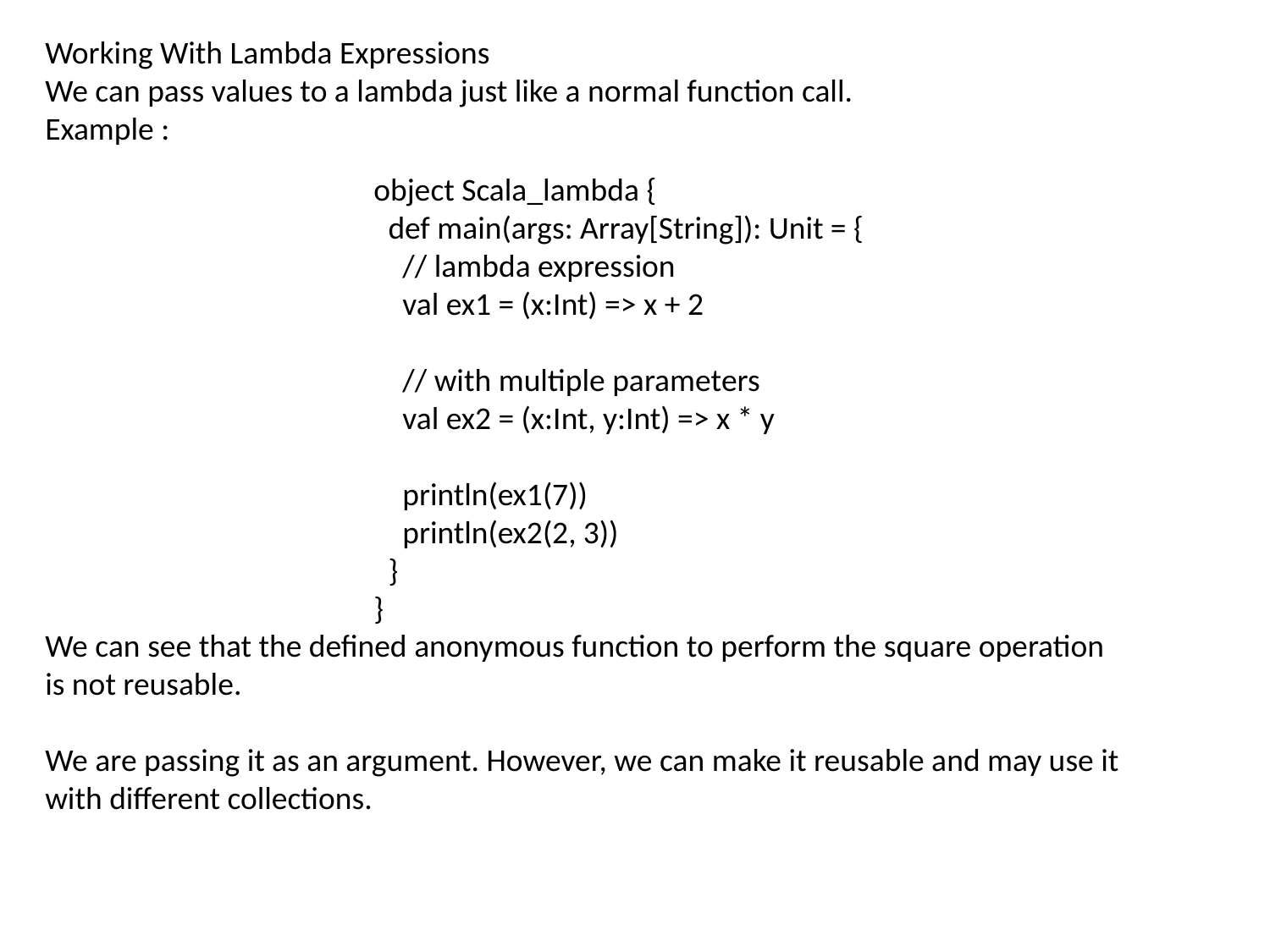

Working With Lambda Expressions
We can pass values to a lambda just like a normal function call.
Example :
object Scala_lambda {
  def main(args: Array[String]): Unit = {
    // lambda expression
    val ex1 = (x:Int) => x + 2

    // with multiple parameters
    val ex2 = (x:Int, y:Int) => x * y

    println(ex1(7))
    println(ex2(2, 3))
  }
}
We can see that the defined anonymous function to perform the square operation is not reusable.

We are passing it as an argument. However, we can make it reusable and may use it with different collections.